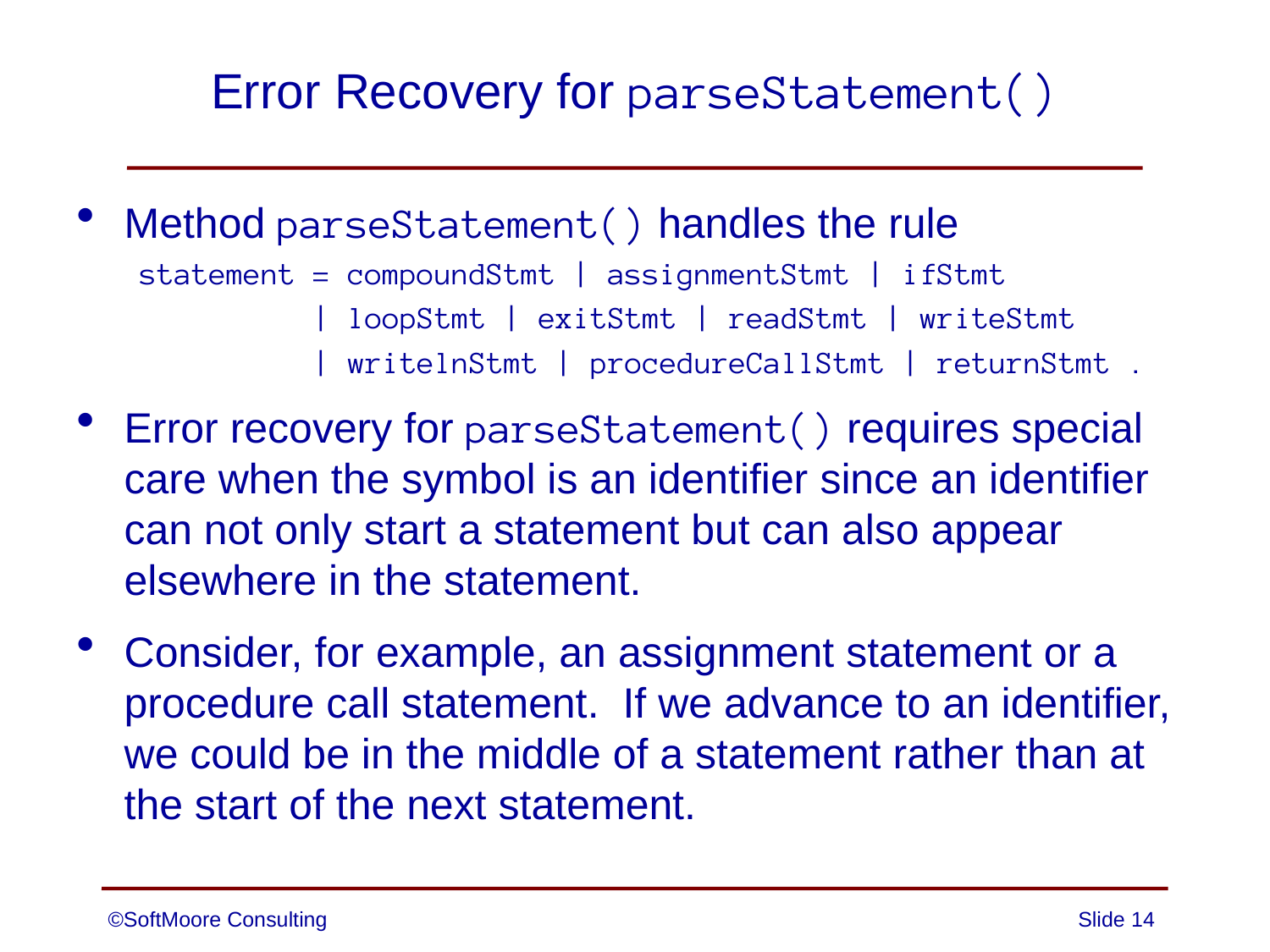

# Error Recovery for parseStatement()
Method parseStatement() handles the rule
statement = compoundStmt | assignmentStmt | ifStmt
          | loopStmt | exitStmt | readStmt | writeStmt
          | writelnStmt | procedureCallStmt | returnStmt .
Error recovery for parseStatement() requires special care when the symbol is an identifier since an identifier can not only start a statement but can also appear elsewhere in the statement.
Consider, for example, an assignment statement or a procedure call statement.  If we advance to an identifier, we could be in the middle of a statement rather than at the start of the next statement.

©SoftMoore Consulting
Slide 14